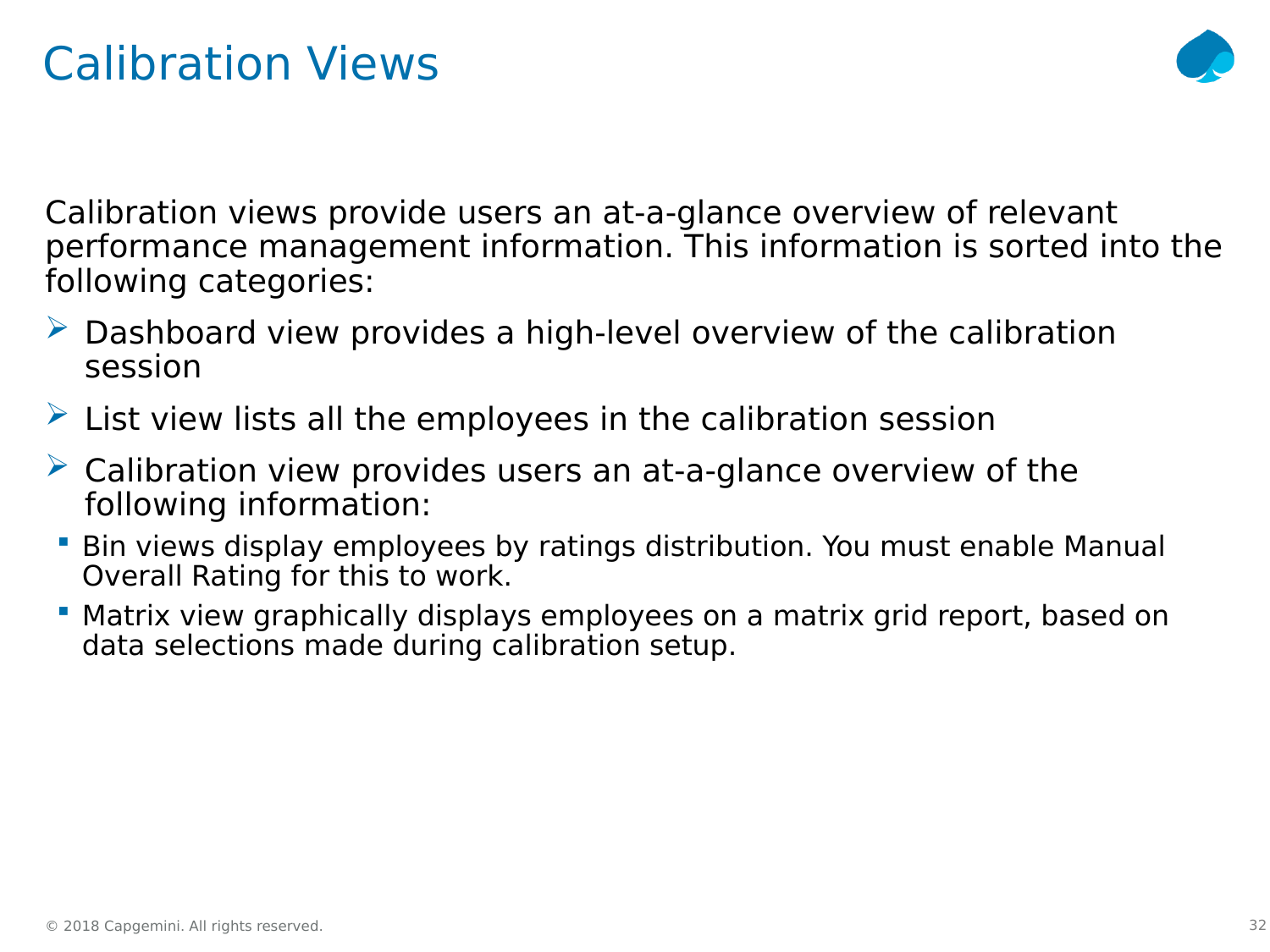

# Calibration Views
Calibration views provide users an at-a-glance overview of relevant performance management information. This information is sorted into the following categories:
Dashboard view provides a high-level overview of the calibration session
List view lists all the employees in the calibration session
Calibration view provides users an at-a-glance overview of the following information:
Bin views display employees by ratings distribution. You must enable Manual Overall Rating for this to work.
Matrix view graphically displays employees on a matrix grid report, based on data selections made during calibration setup.